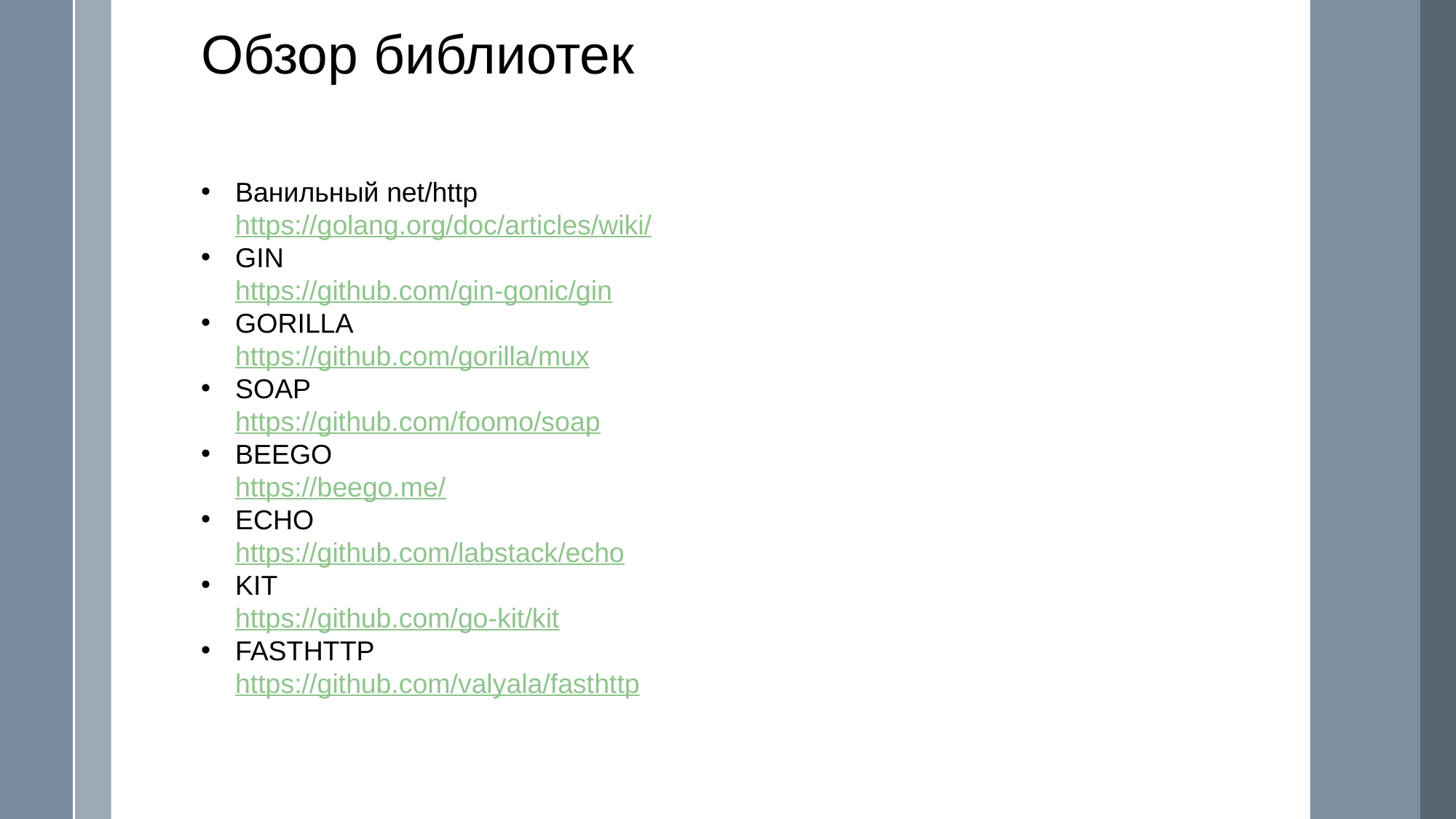

Обзор библиотек
Ванильный net/http
https://golang.org/doc/articles/wiki/
GIN
https://github.com/gin-gonic/gin
GORILLA
https://github.com/gorilla/mux
SOAP
https://github.com/foomo/soap
BEEGO
https://beego.me/
ECHO
https://github.com/labstack/echo
KIT
https://github.com/go-kit/kit
FASTHTTP
https://github.com/valyala/fasthttp